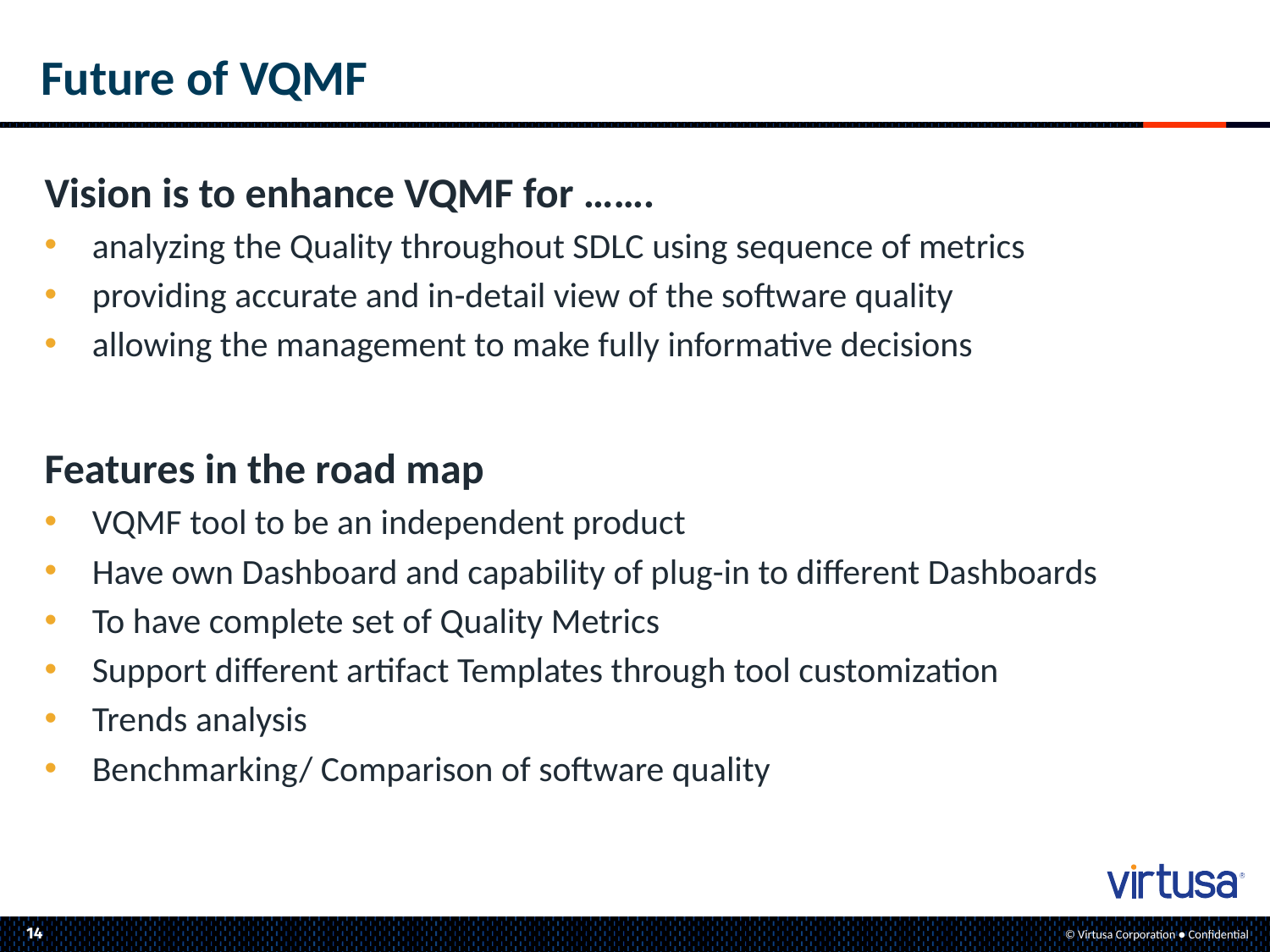

# Future of VQMF
Vision is to enhance VQMF for …….
analyzing the Quality throughout SDLC using sequence of metrics
providing accurate and in-detail view of the software quality
allowing the management to make fully informative decisions

Features in the road map
VQMF tool to be an independent product
Have own Dashboard and capability of plug-in to different Dashboards
To have complete set of Quality Metrics
Support different artifact Templates through tool customization
Trends analysis
Benchmarking/ Comparison of software quality